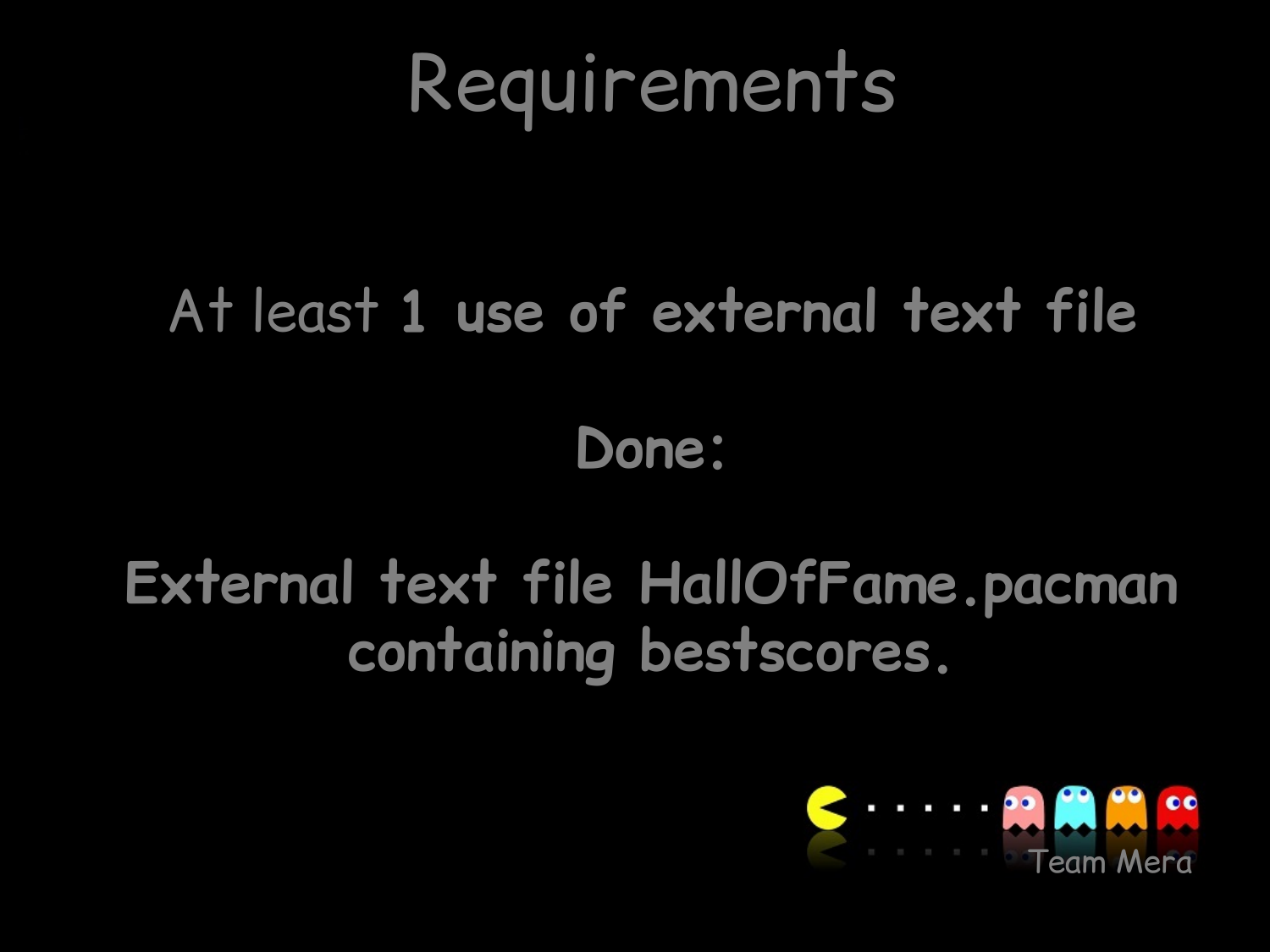

Requirements
#
At least 1 use of external text file

Done:

External text file HallOfFame.pacman containing bestscores.